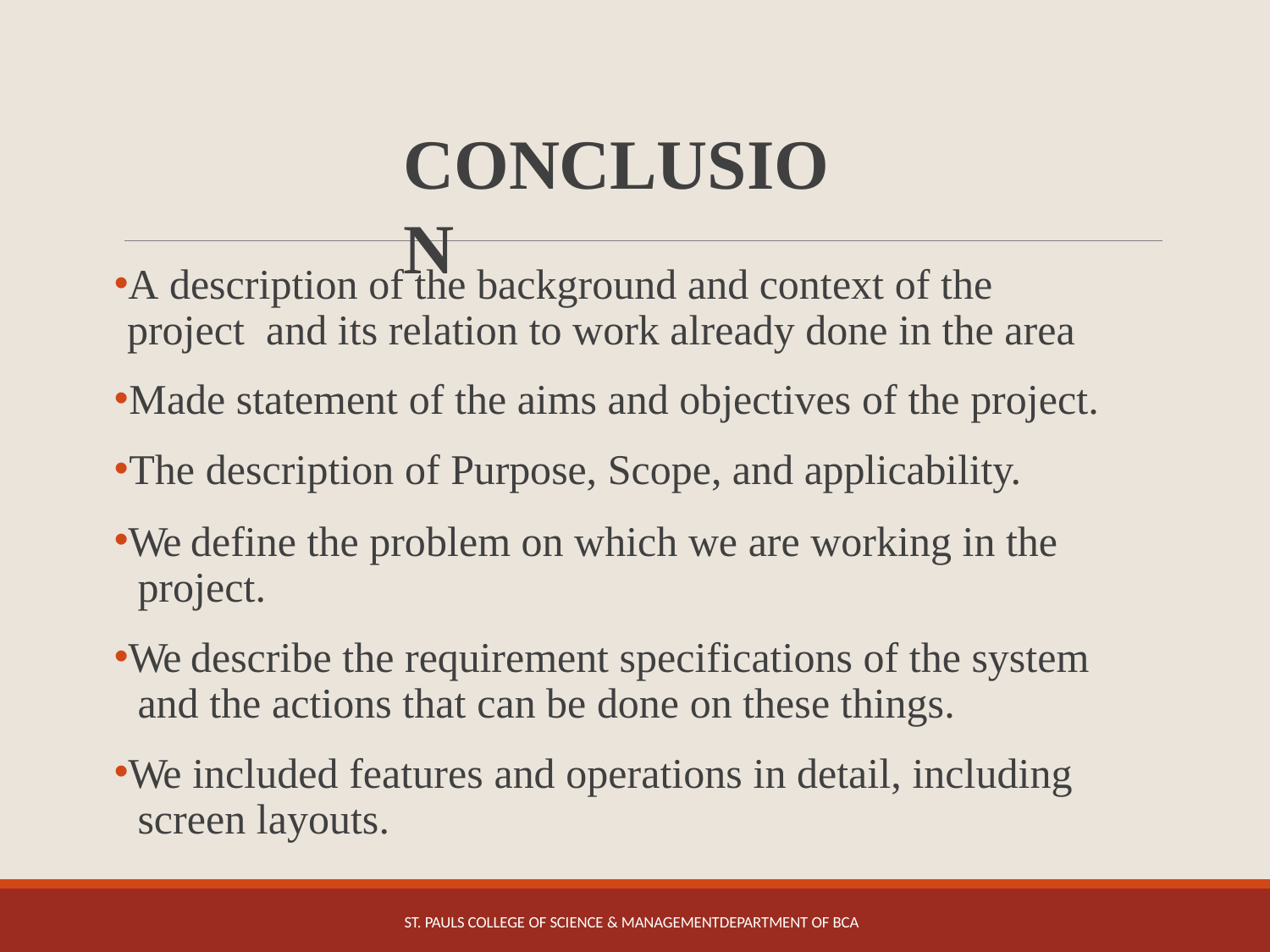

# CONCLUSION
A description of the background and context of the project  and its relation to work already done in the area
Made statement of the aims and objectives of the project.
The description of Purpose, Scope, and applicability.
We define the problem on which we are working in the  project.
We describe the requirement specifications of the system  and the actions that can be done on these things.
We included features and operations in detail, including  screen layouts.
ST. PAULS COLLEGE OF SCIENCE & MANAGEMENTDEPARTMENT OF BCA